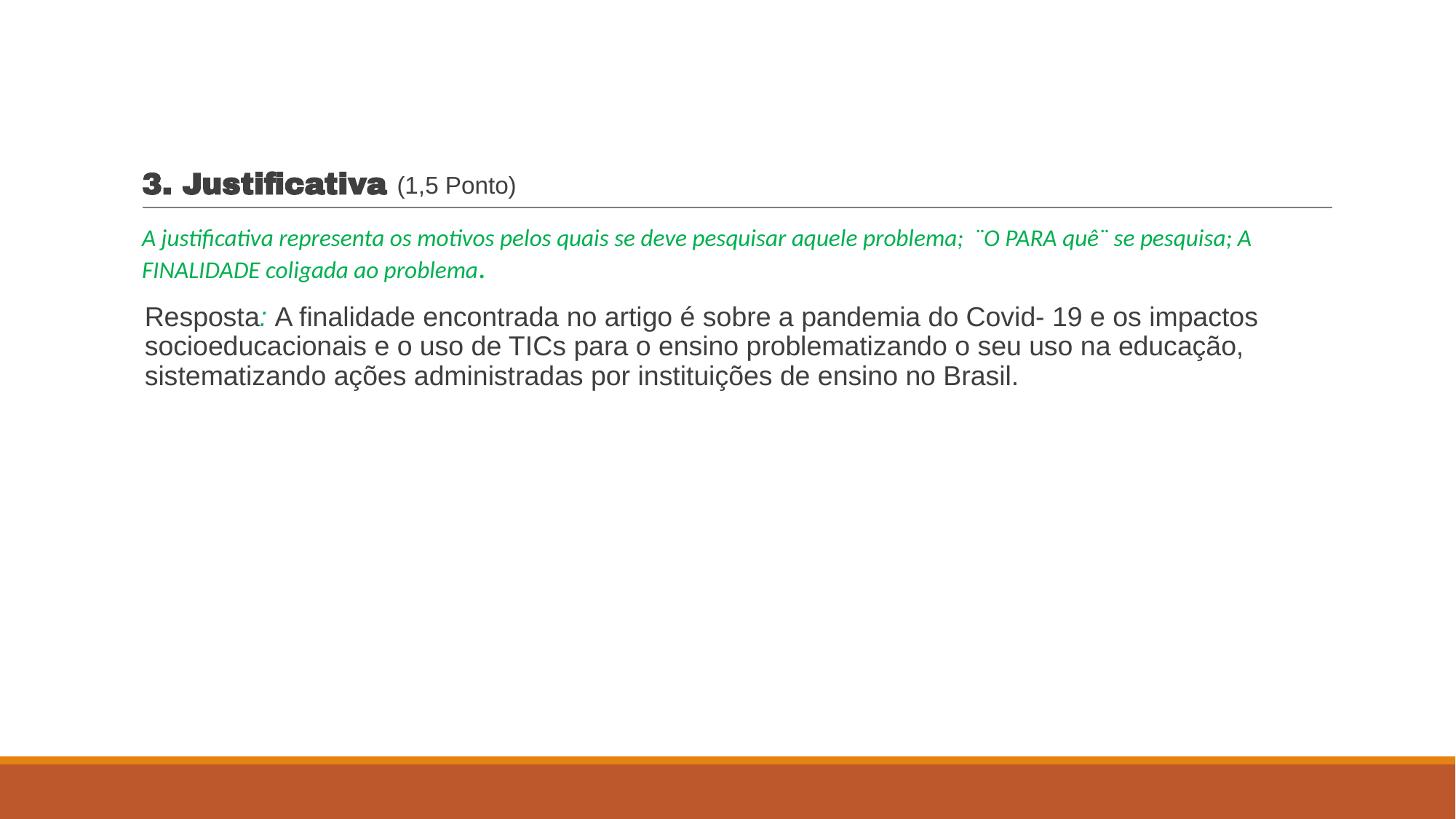

# 3. Justificativa (1,5 Ponto)
A justificativa representa os motivos pelos quais se deve pesquisar aquele problema;  ¨O PARA quê¨ se pesquisa; A FINALIDADE coligada ao problema.
Resposta: A finalidade encontrada no artigo é sobre a pandemia do Covid- 19 e os impactos socioeducacionais e o uso de TICs para o ensino problematizando o seu uso na educação, sistematizando ações administradas por instituições de ensino no Brasil.